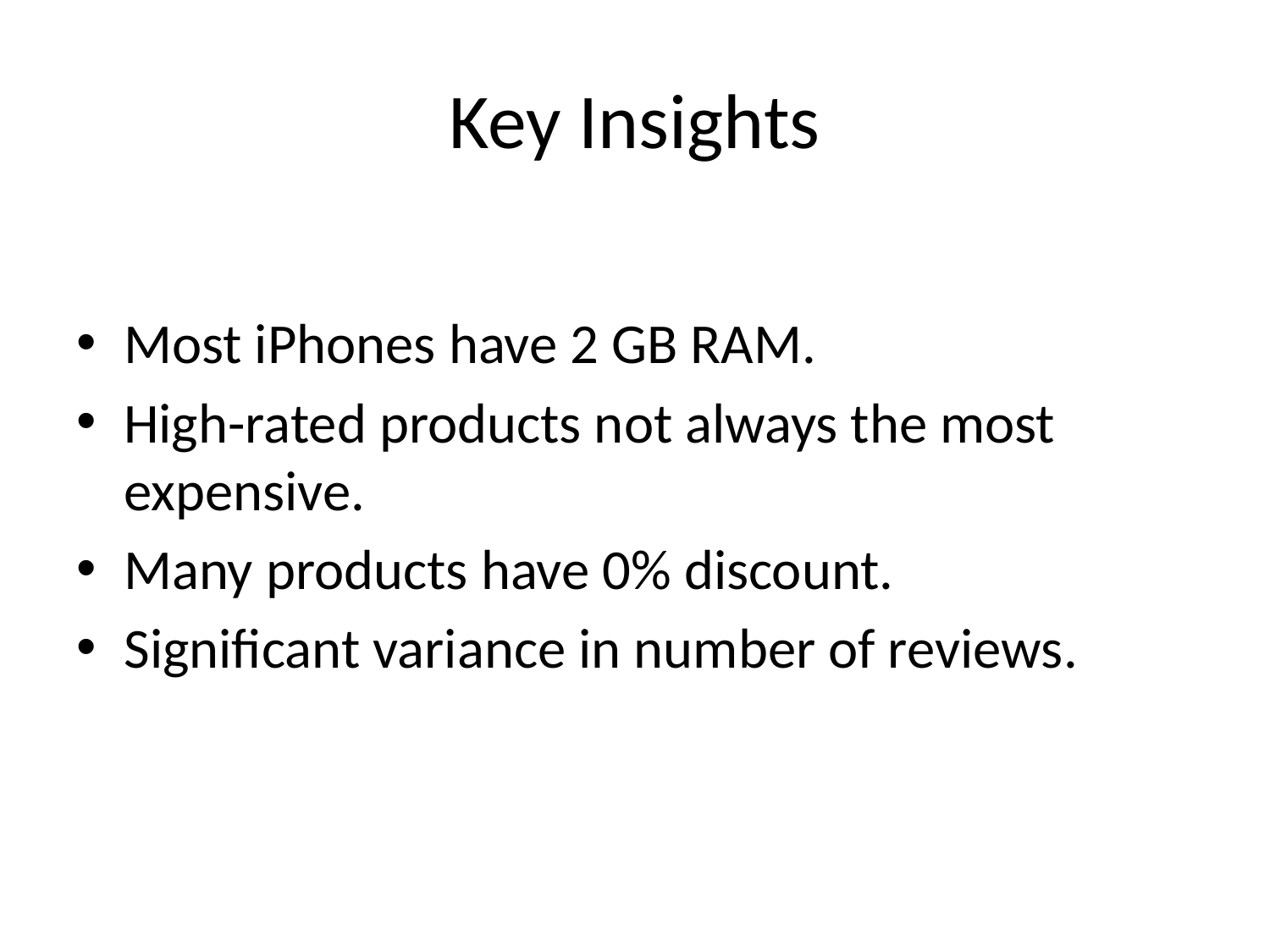

# Key Insights

Most iPhones have 2 GB RAM.
High-rated products not always the most expensive.
Many products have 0% discount.
Significant variance in number of reviews.